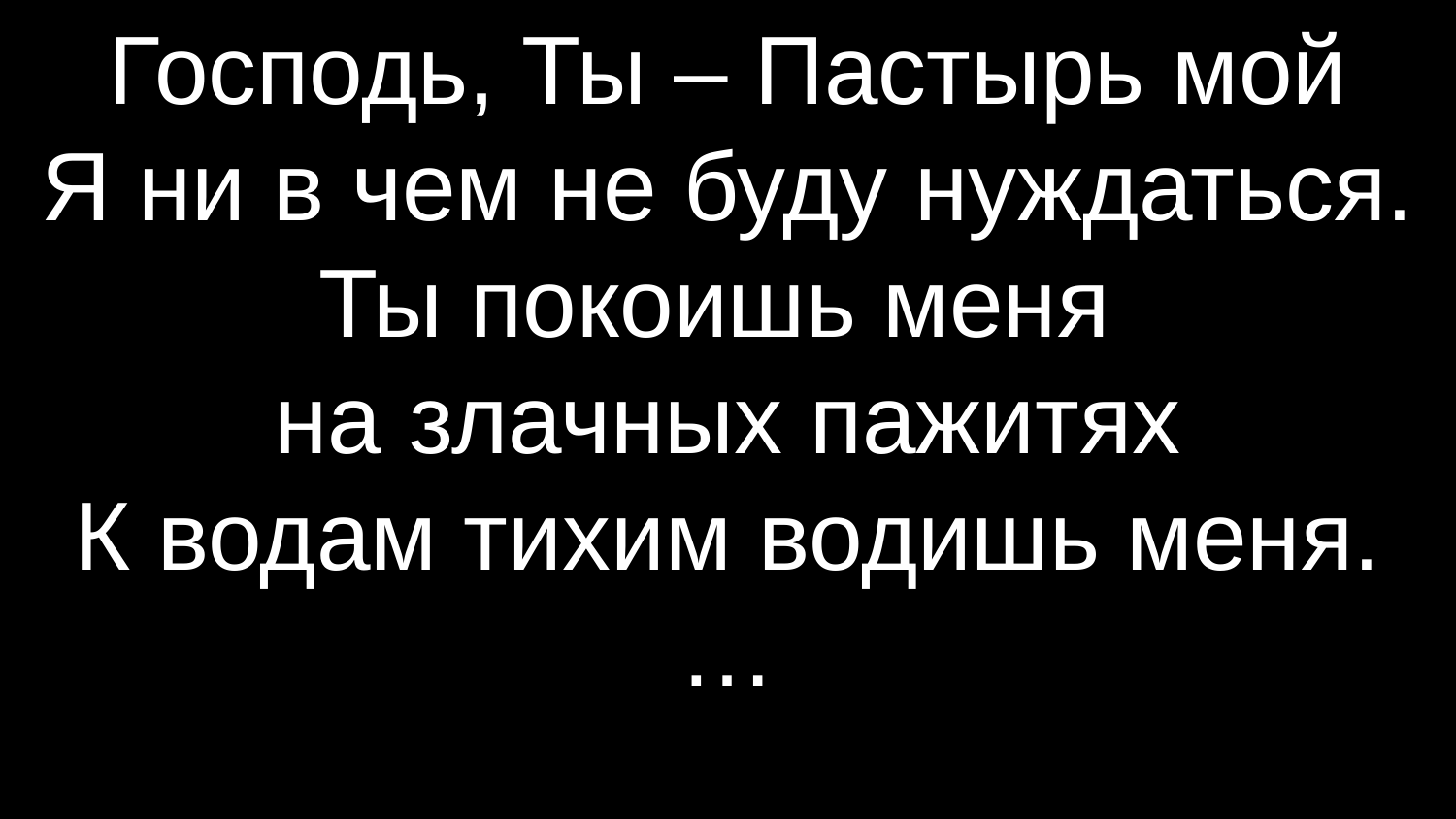

# Господь, Ты – Пастырь мой Я ни в чем не буду нуждаться. Ты покоишь меня на злачных пажитях К водам тихим водишь меня. …